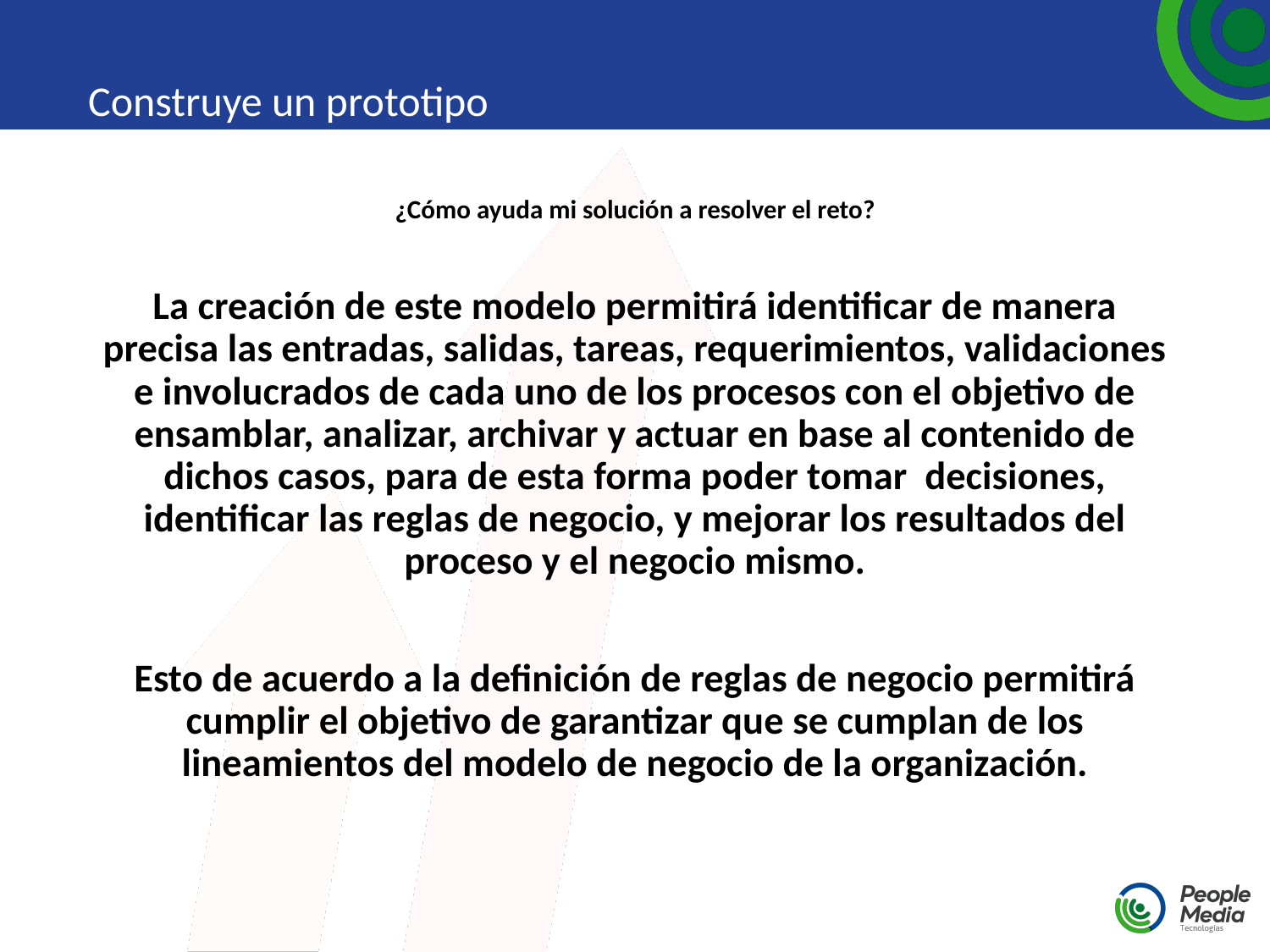

# Construye un prototipo
¿Cómo ayuda mi solución a resolver el reto?

La creación de este modelo permitirá identificar de manera precisa las entradas, salidas, tareas, requerimientos, validaciones e involucrados de cada uno de los procesos con el objetivo de ensamblar, analizar, archivar y actuar en base al contenido de dichos casos, para de esta forma poder tomar  decisiones, identificar las reglas de negocio, y mejorar los resultados del proceso y el negocio mismo.

Esto de acuerdo a la definición de reglas de negocio permitirá cumplir el objetivo de garantizar que se cumplan de los lineamientos del modelo de negocio de la organización.